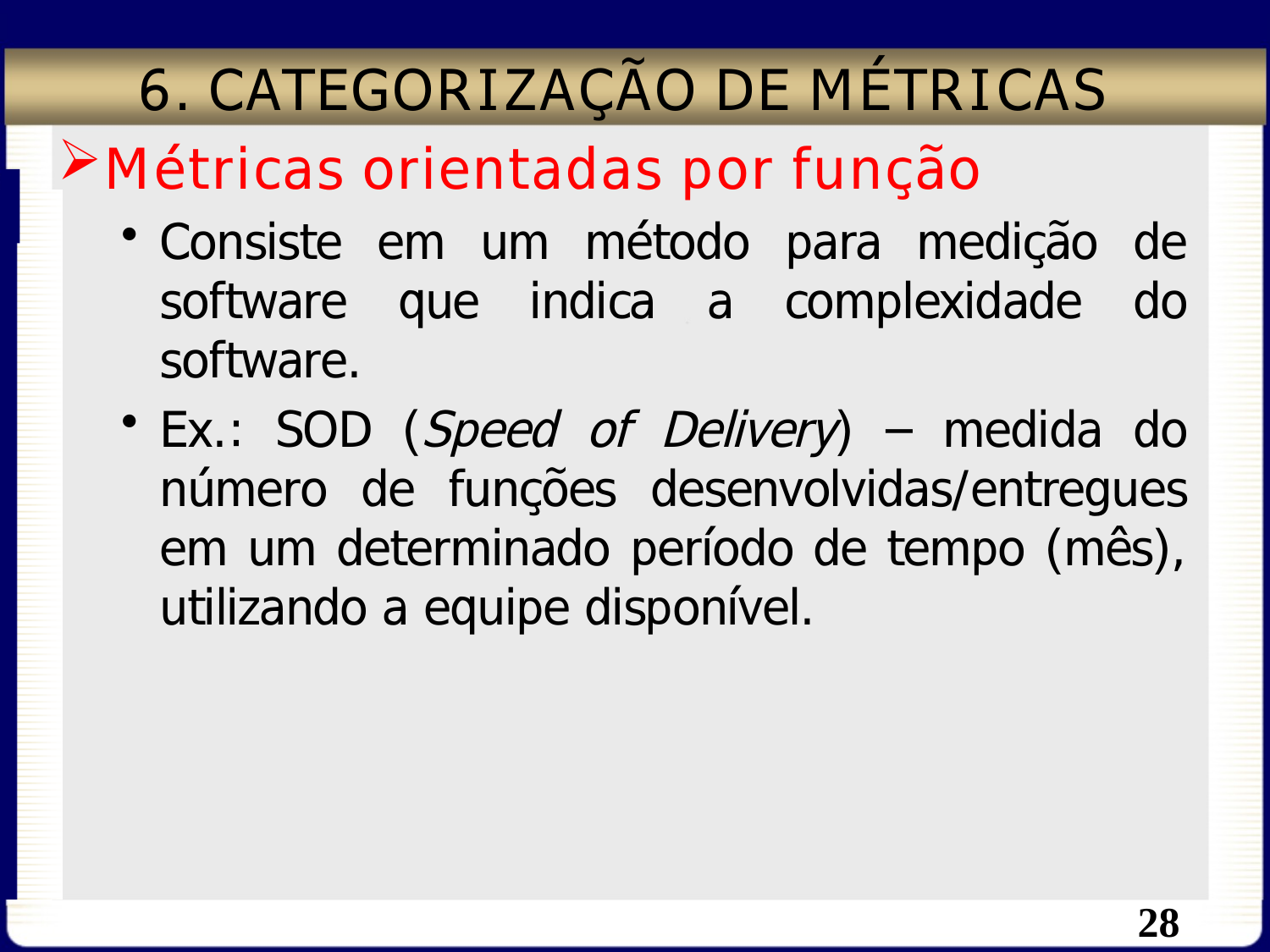

# 6. CATEGORIZAÇÃO DE MÉTRICAS
Métricas orientadas por função
Consiste em um método para medição de software que indica a complexidade do software.
Ex.: SOD (Speed of Delivery) – medida do número de funções desenvolvidas/entregues em um determinado período de tempo (mês), utilizando a equipe disponível.
28